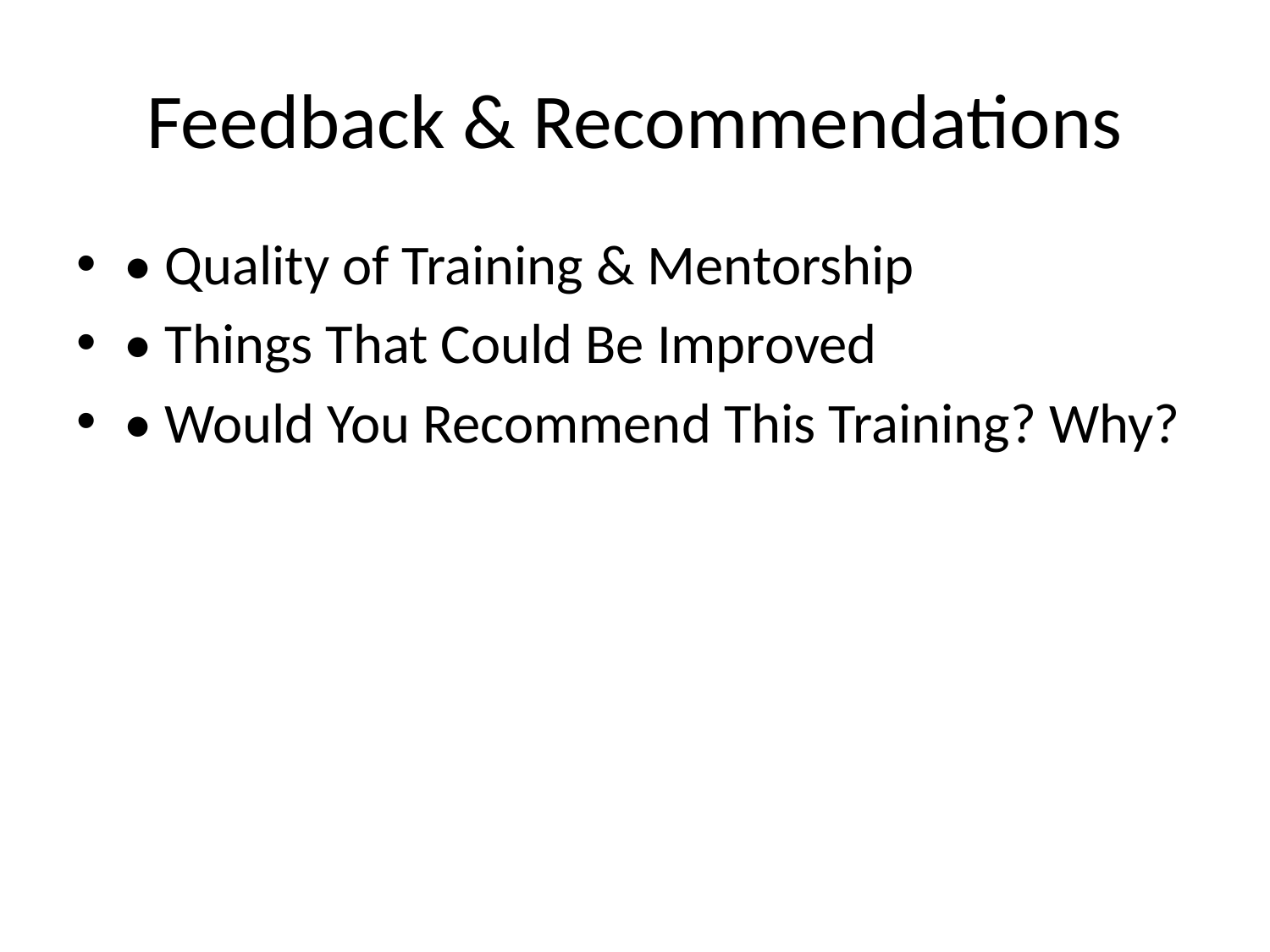

# Feedback & Recommendations
• Quality of Training & Mentorship
• Things That Could Be Improved
• Would You Recommend This Training? Why?